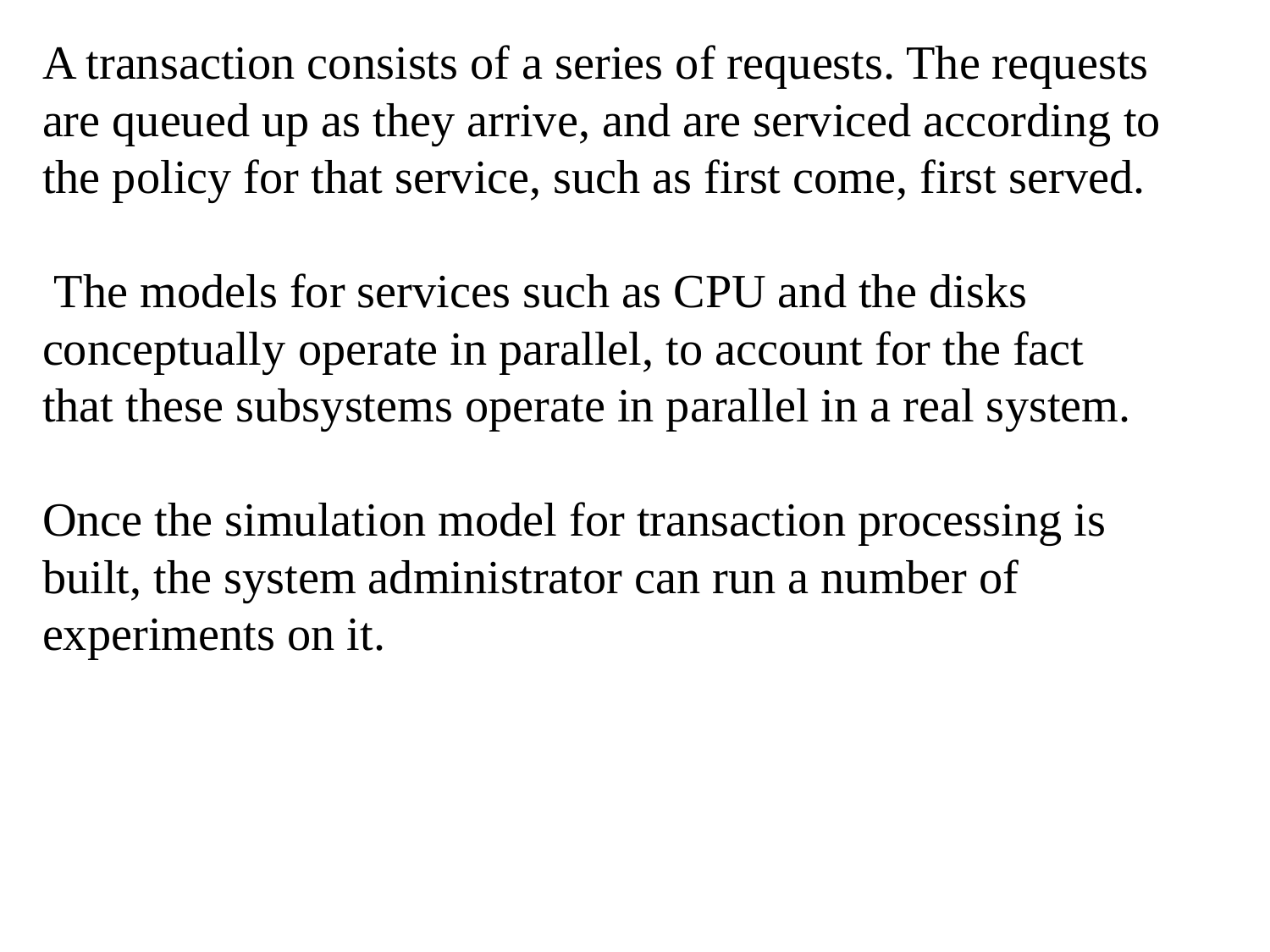

A transaction consists of a series of requests. The requests
are queued up as they arrive, and are serviced according to
the policy for that service, such as first come, first served.

 The models for services such as CPU and the disks
conceptually operate in parallel, to account for the fact
that these subsystems operate in parallel in a real system.

Once the simulation model for transaction processing is
built, the system administrator can run a number of
experiments on it.